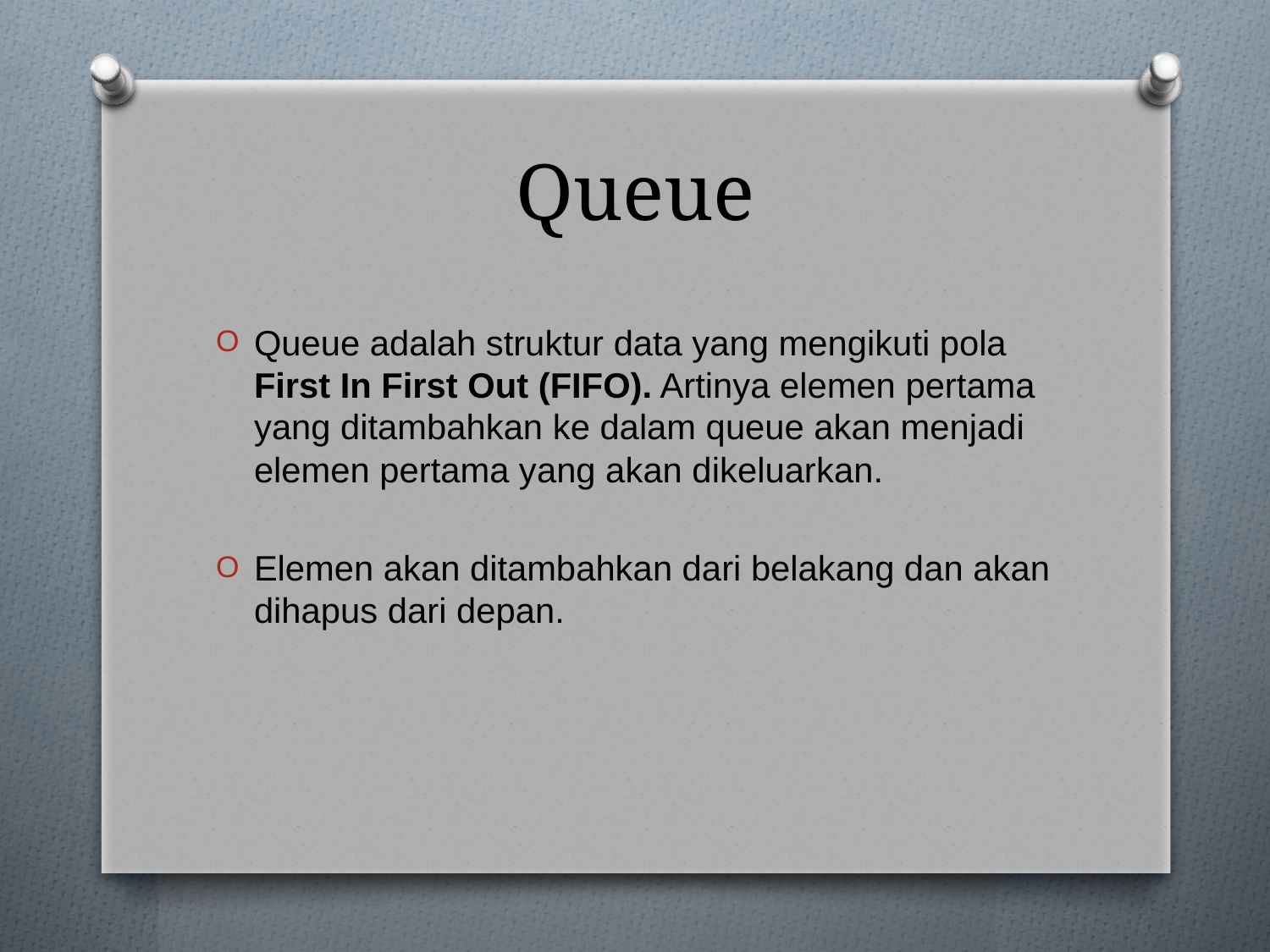

# Queue

Queue adalah struktur data yang mengikuti pola First In First Out (FIFO). Artinya elemen pertama yang ditambahkan ke dalam queue akan menjadi elemen pertama yang akan dikeluarkan.

Elemen akan ditambahkan dari belakang dan akan dihapus dari depan.